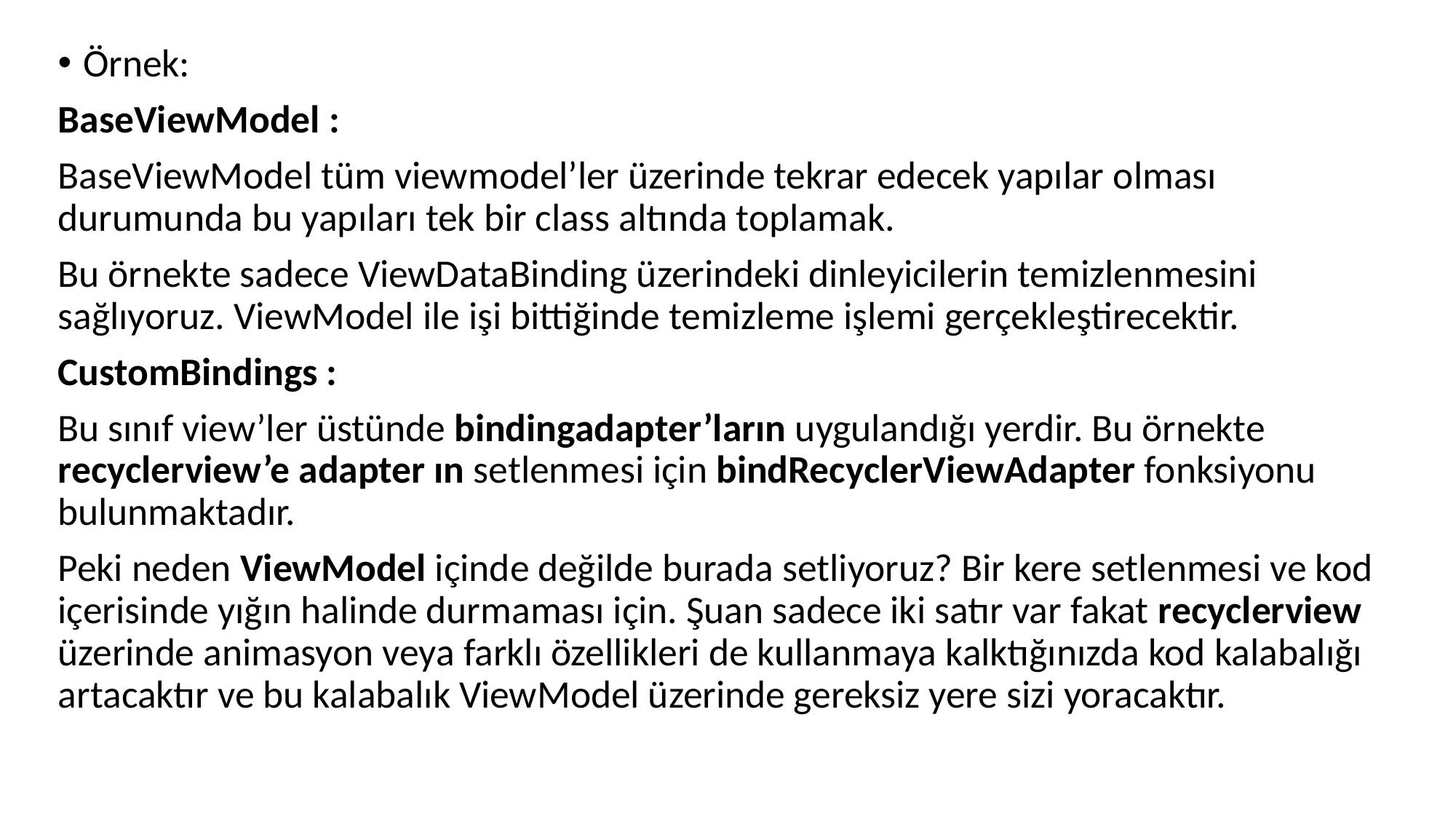

Örnek:
BaseViewModel :
BaseViewModel tüm viewmodel’ler üzerinde tekrar edecek yapılar olması durumunda bu yapıları tek bir class altında toplamak.
Bu örnekte sadece ViewDataBinding üzerindeki dinleyicilerin temizlenmesini sağlıyoruz. ViewModel ile işi bittiğinde temizleme işlemi gerçekleştirecektir.
CustomBindings :
Bu sınıf view’ler üstünde bindingadapter’ların uygulandığı yerdir. Bu örnekte recyclerview’e adapter ın setlenmesi için bindRecyclerViewAdapter fonksiyonu bulunmaktadır.
Peki neden ViewModel içinde değilde burada setliyoruz? Bir kere setlenmesi ve kod içerisinde yığın halinde durmaması için. Şuan sadece iki satır var fakat recyclerview üzerinde animasyon veya farklı özellikleri de kullanmaya kalktığınızda kod kalabalığı artacaktır ve bu kalabalık ViewModel üzerinde gereksiz yere sizi yoracaktır.